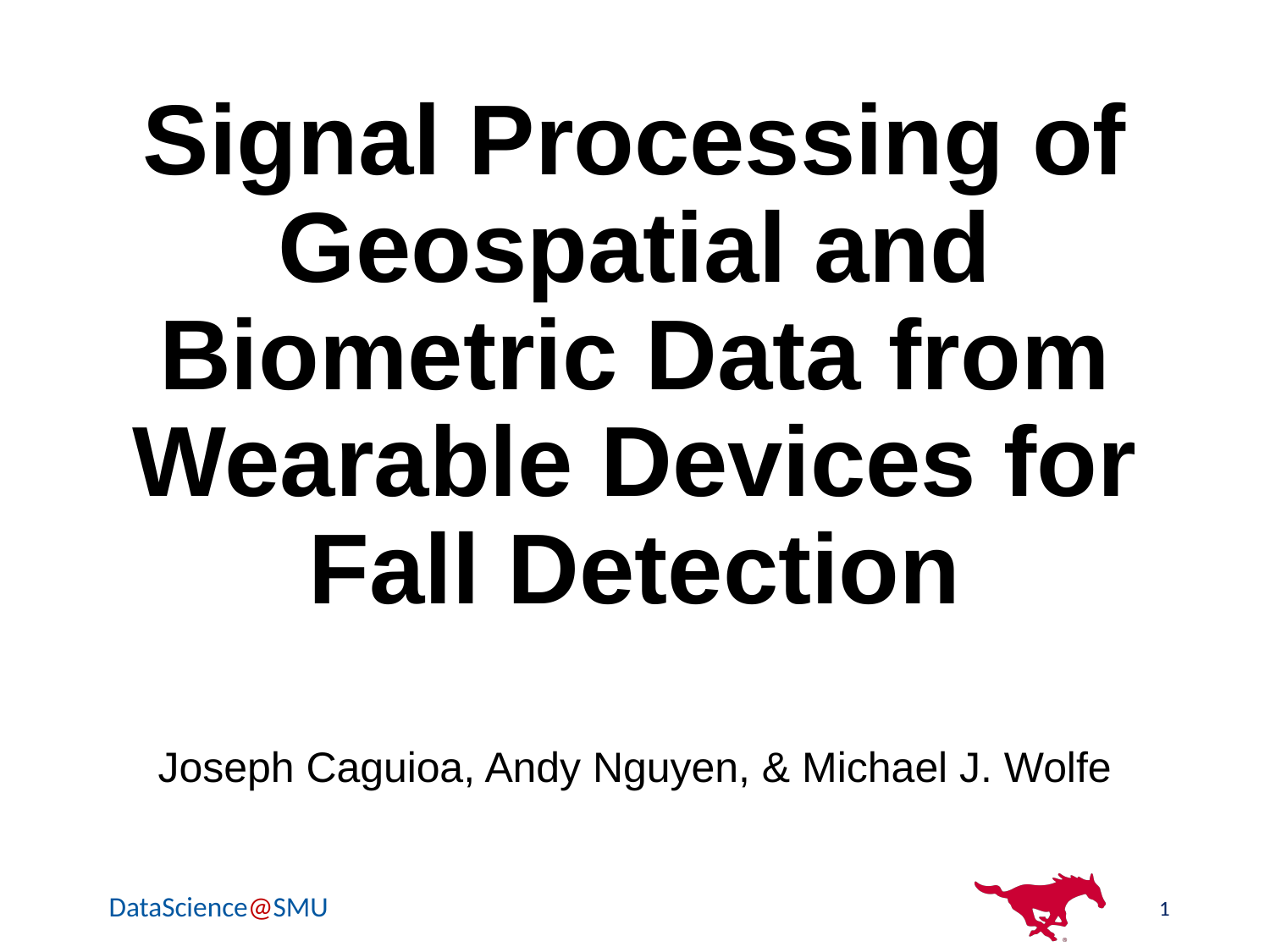

# Signal Processing of Geospatial and Biometric Data from Wearable Devices for Fall Detection
Joseph Caguioa, Andy Nguyen, & Michael J. Wolfe
1